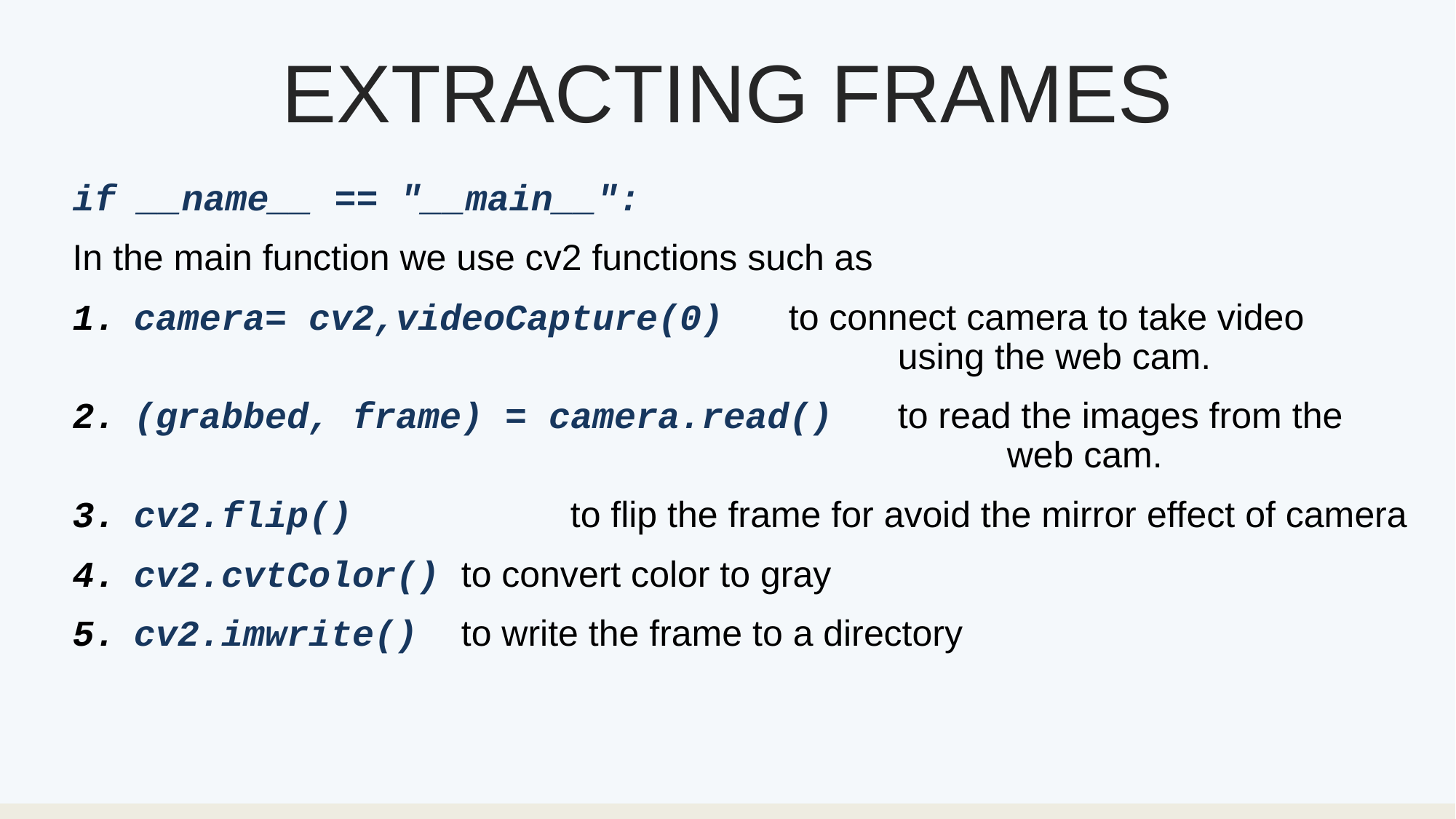

# EXTRACTING FRAMES
if __name__ == "__main__":
In the main function we use cv2 functions such as
camera= cv2,videoCapture(0)	to connect camera to take video 								using the web cam.
(grabbed, frame) = camera.read()	to read the images from the 								web cam.
cv2.flip()		to flip the frame for avoid the mirror effect of camera
cv2.cvtColor()	to convert color to gray
cv2.imwrite()	to write the frame to a directory